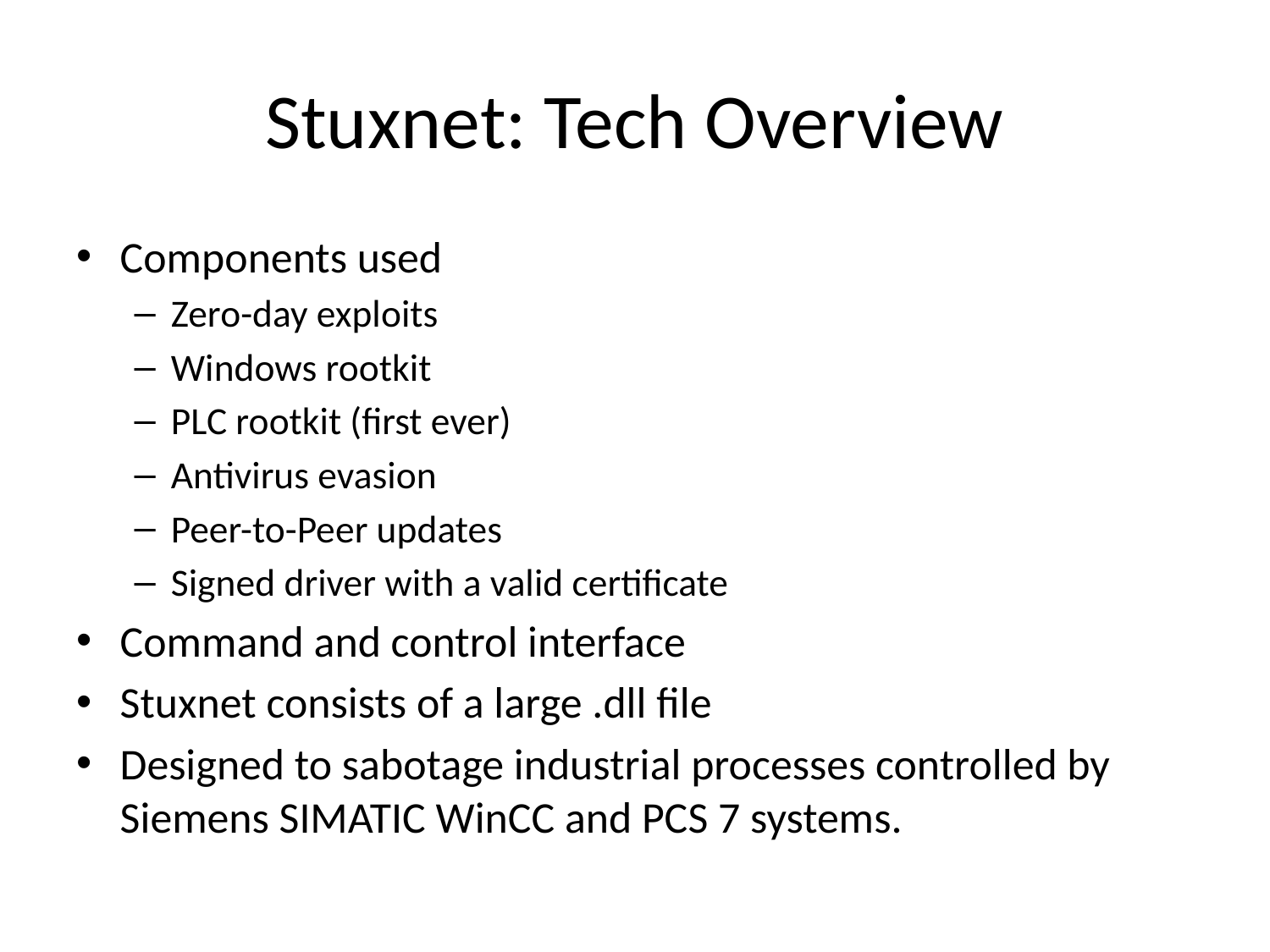

# Stuxnet: Tech Overview
Components used
Zero-day exploits
Windows rootkit
PLC rootkit (first ever)
Antivirus evasion
Peer-to-Peer updates
Signed driver with a valid certificate
Command and control interface
Stuxnet consists of a large .dll file
Designed to sabotage industrial processes controlled by Siemens SIMATIC WinCC and PCS 7 systems.